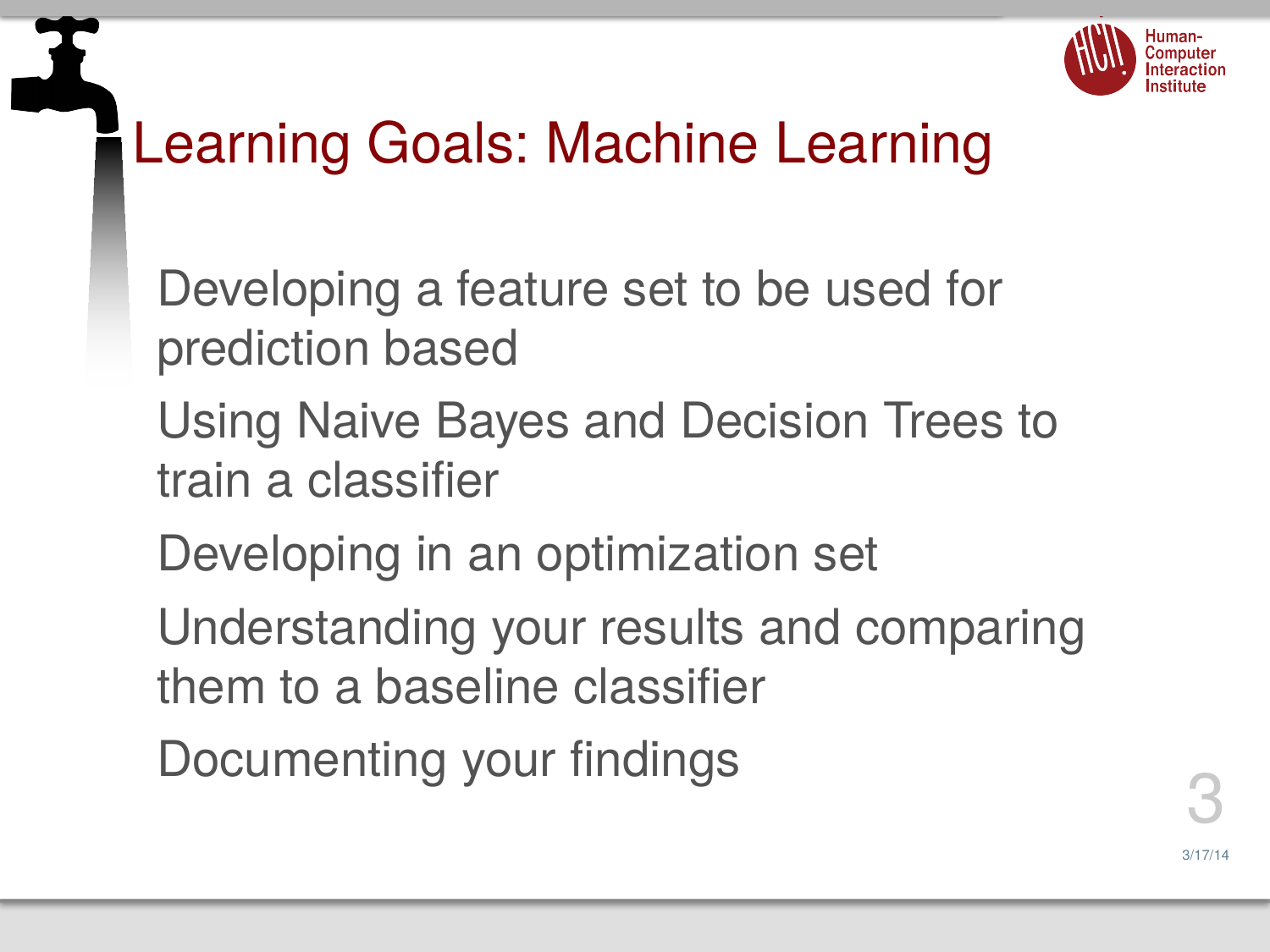

# Learning Goals: Machine Learning
Developing a feature set to be used for prediction based
Using Naive Bayes and Decision Trees to train a classifier
Developing in an optimization set
Understanding your results and comparing them to a baseline classifier
Documenting your findings
3
3/17/14